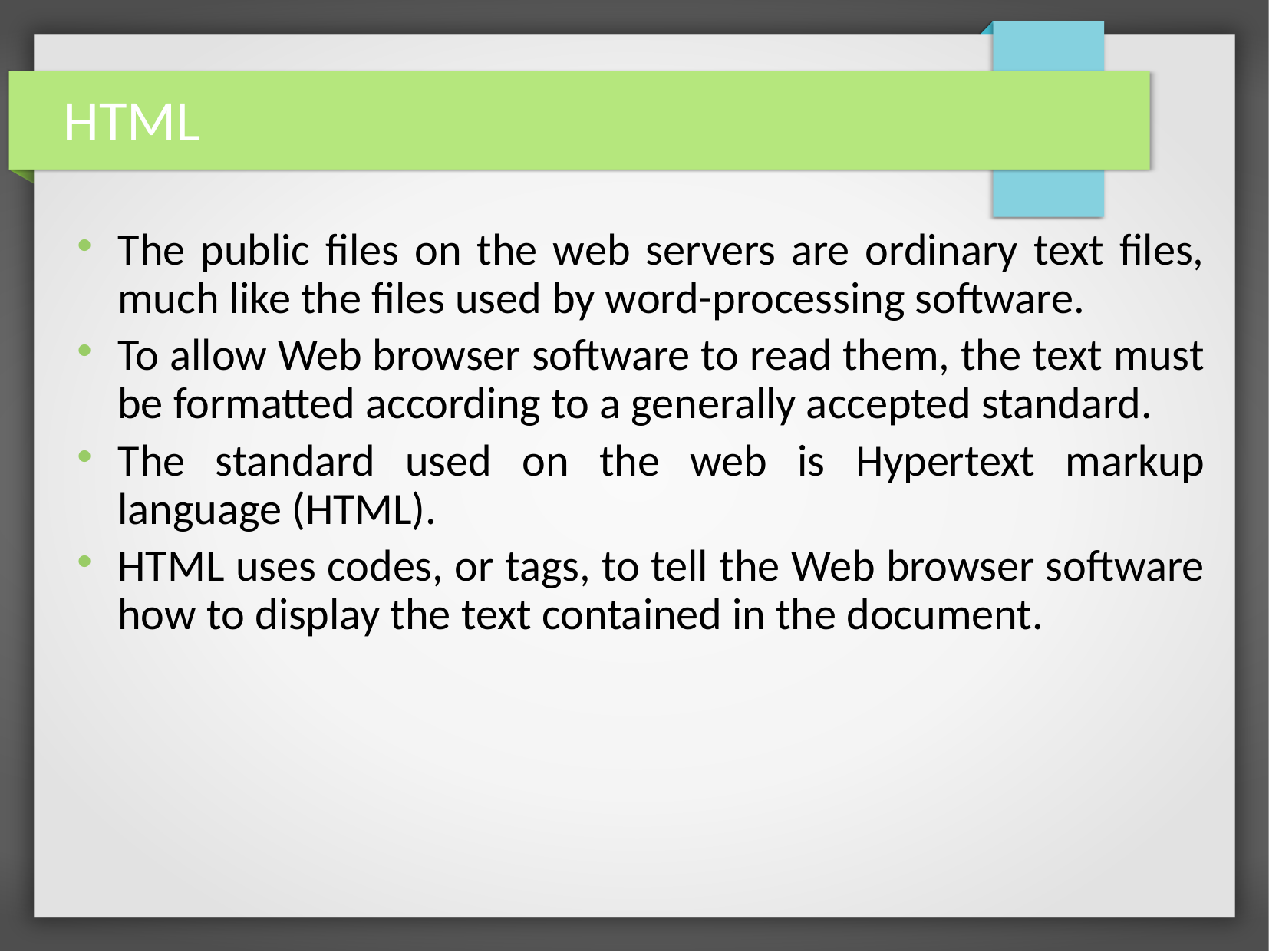

HTML
The public files on the web servers are ordinary text files, much like the files used by word-processing software.
To allow Web browser software to read them, the text must be formatted according to a generally accepted standard.
The standard used on the web is Hypertext markup language (HTML).
HTML uses codes, or tags, to tell the Web browser software how to display the text contained in the document.